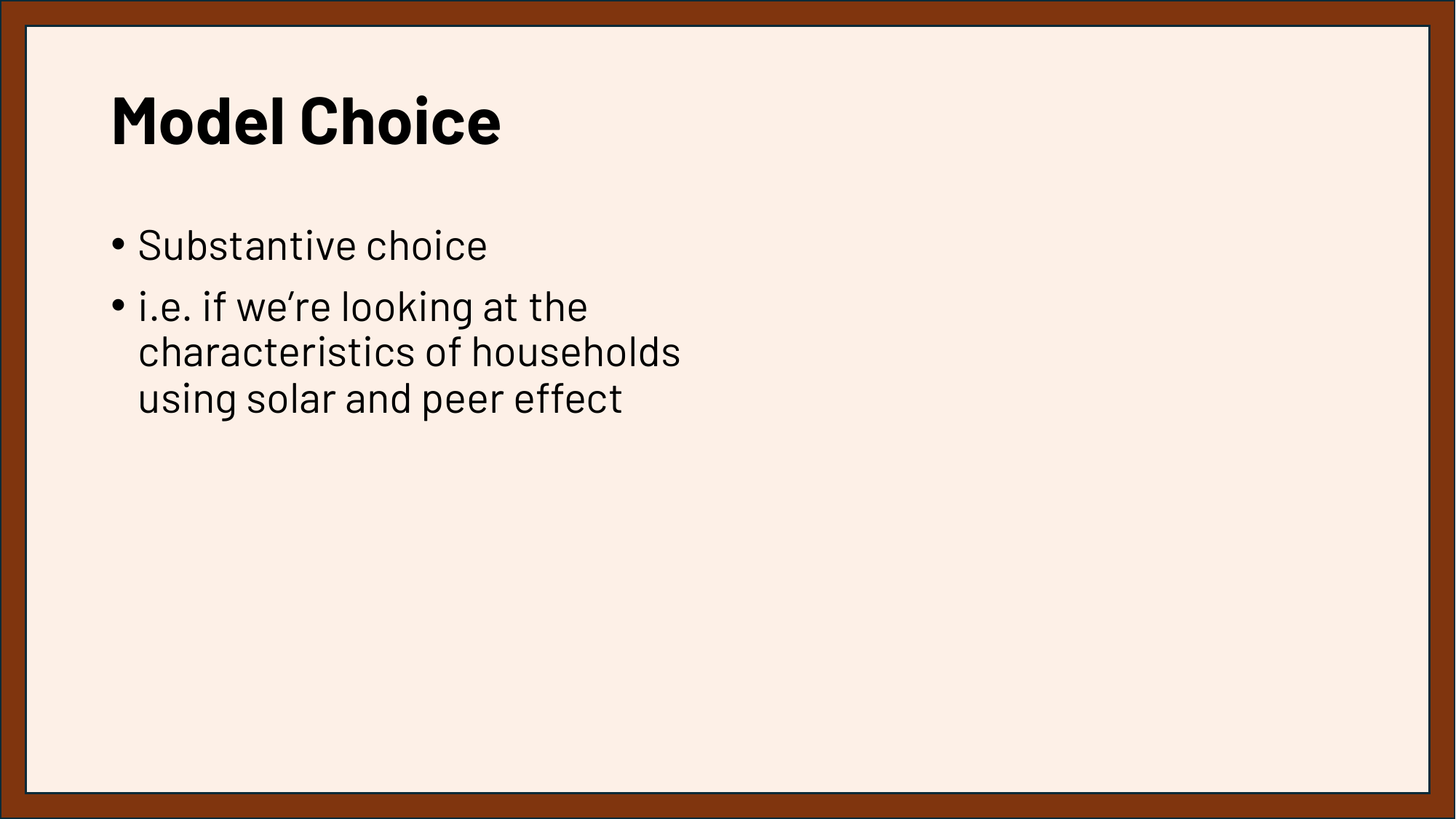

# Model Choice
Substantive choice
i.e. if we’re looking at the characteristics of households using solar and peer effect